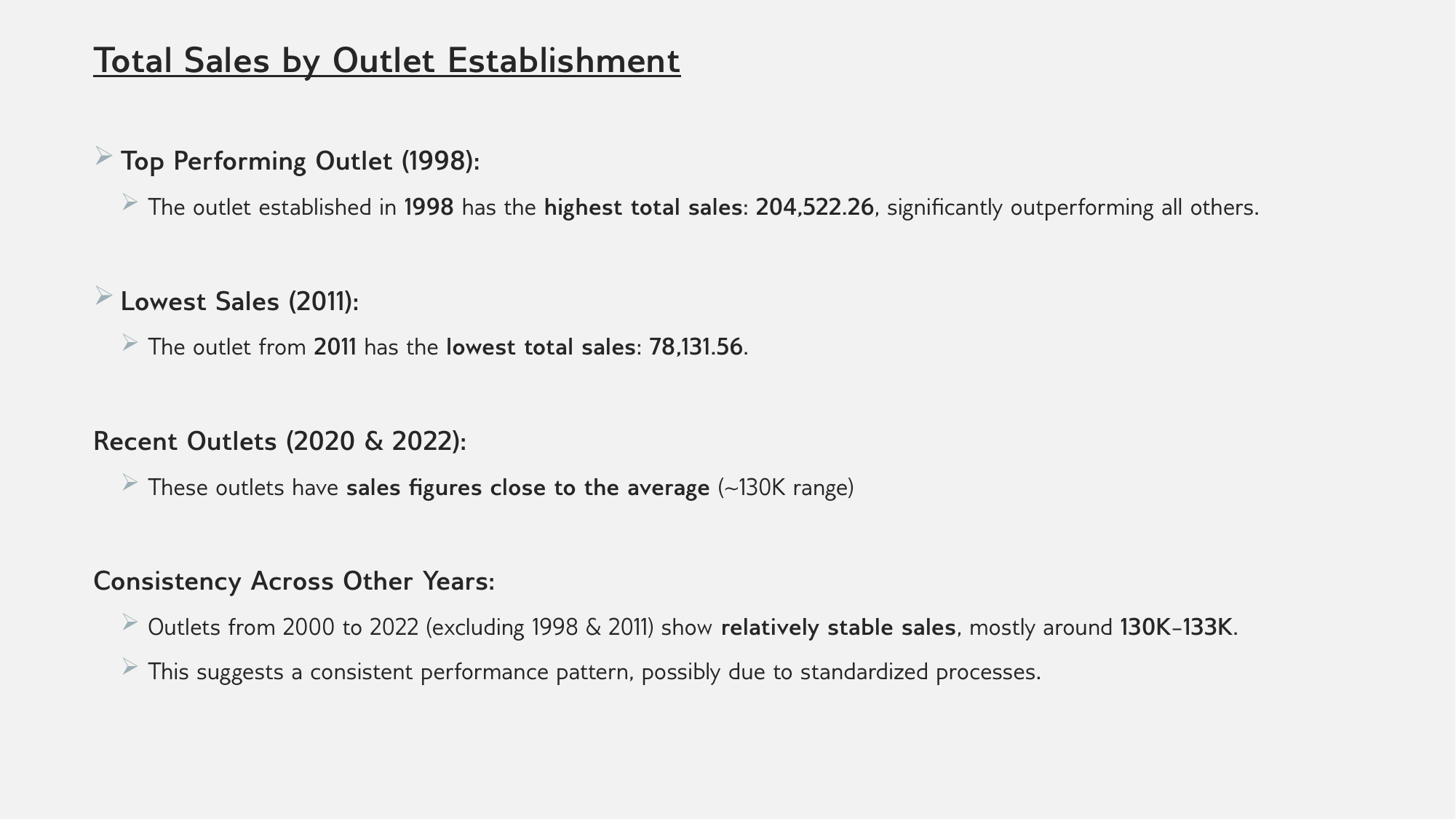

Total Sales by Outlet Establishment

Top Performing Outlet (1998):
The outlet established in 1998 has the highest total sales: 204,522.26, significantly outperforming all others.

Lowest Sales (2011):
The outlet from 2011 has the lowest total sales: 78,131.56.

Recent Outlets (2020 & 2022):
These outlets have sales figures close to the average (~130K range)

Consistency Across Other Years:
Outlets from 2000 to 2022 (excluding 1998 & 2011) show relatively stable sales, mostly around 130K–133K.
This suggests a consistent performance pattern, possibly due to standardized processes.